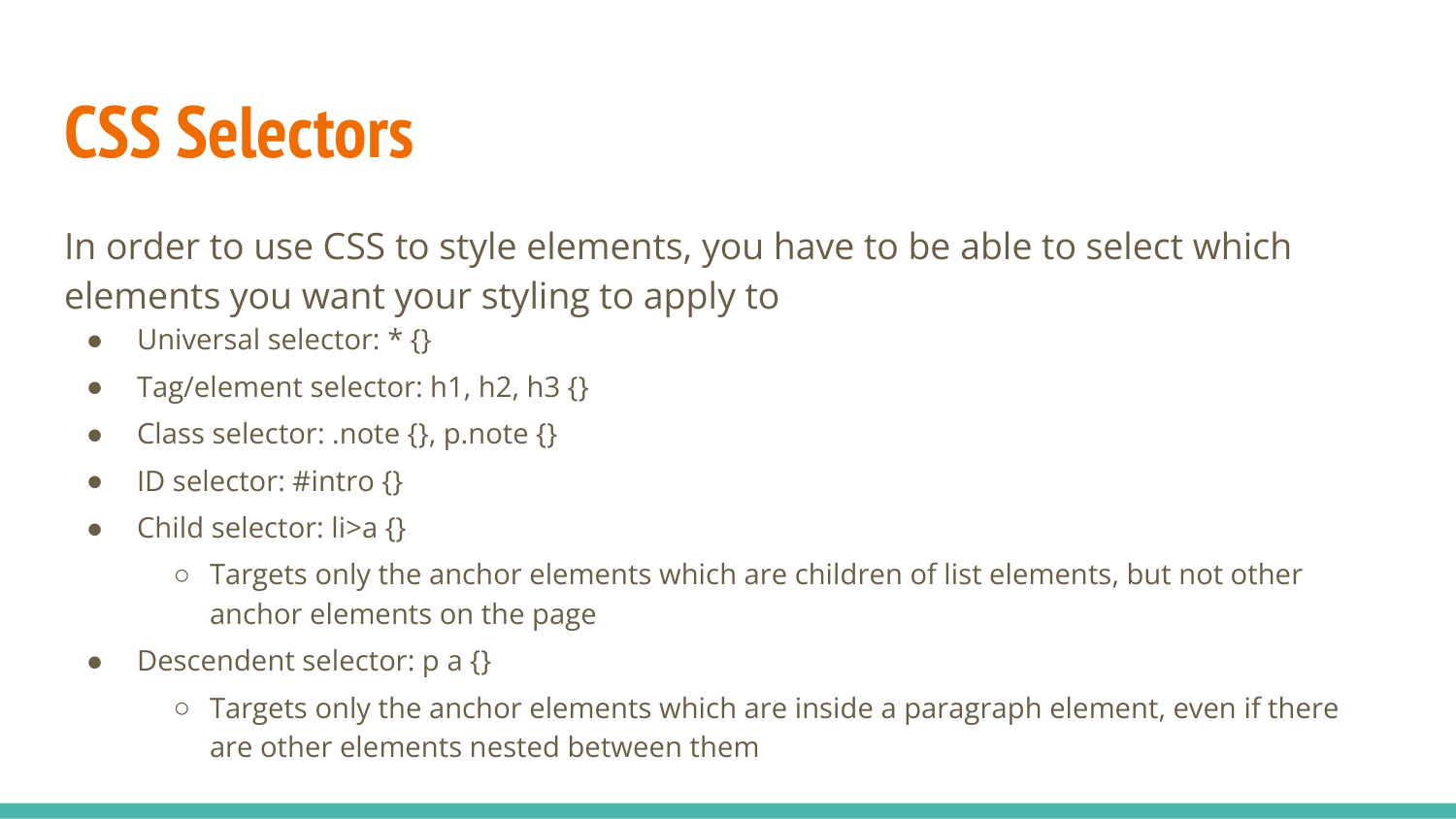

# CSS Selectors
In order to use CSS to style elements, you have to be able to select which elements you want your styling to apply to
Universal selector: * {}
Tag/element selector: h1, h2, h3 {}
Class selector: .note {}, p.note {}
ID selector: #intro {}
Child selector: li>a {}
Targets only the anchor elements which are children of list elements, but not other anchor elements on the page
Descendent selector: p a {}
Targets only the anchor elements which are inside a paragraph element, even if there are other elements nested between them